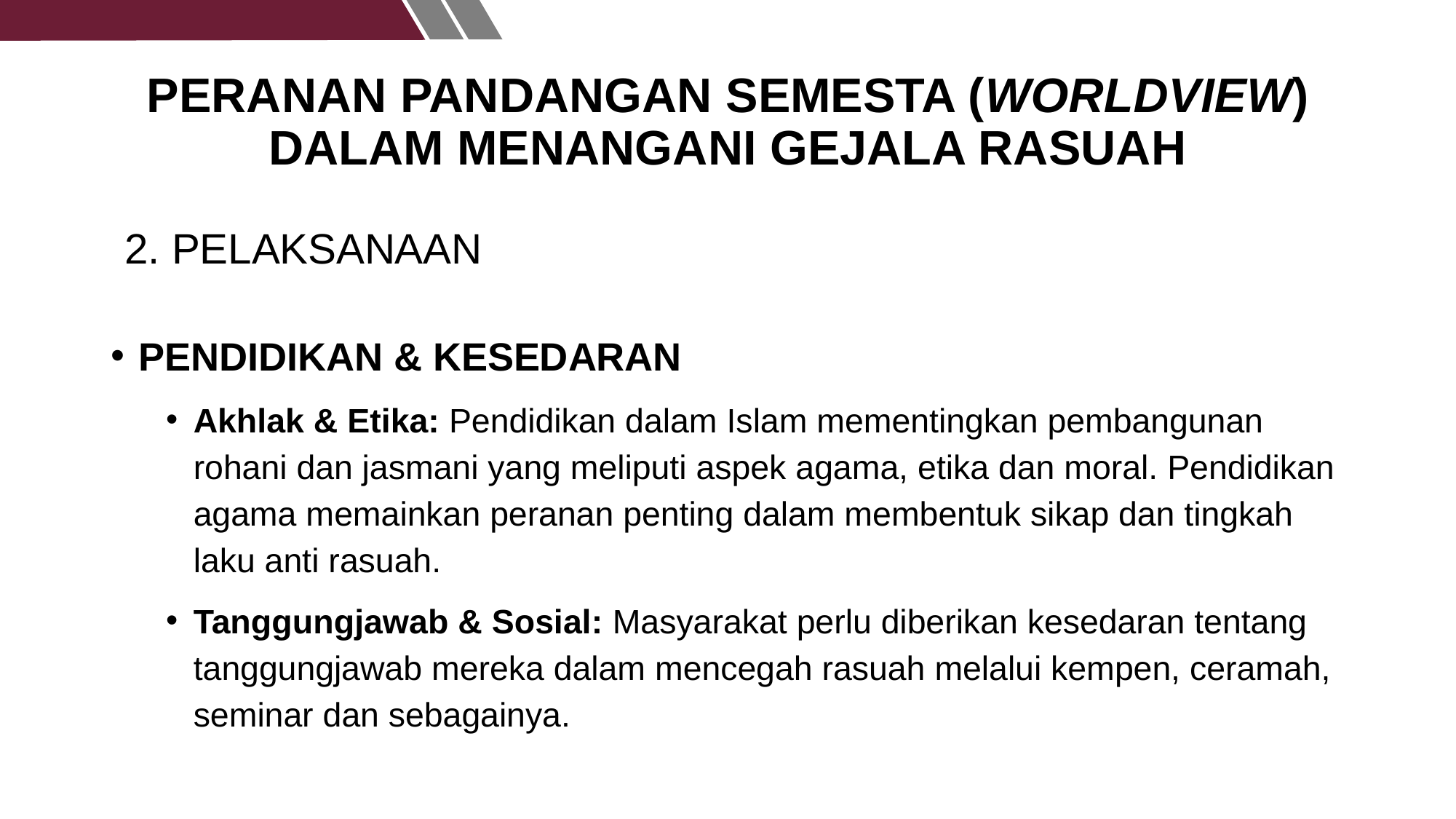

# PERANAN PANDANGAN SEMESTA (WORLDVIEW) DALAM MENANGANI GEJALA RASUAH
2. PELAKSANAAN
PENDIDIKAN & KESEDARAN
Akhlak & Etika: Pendidikan dalam Islam mementingkan pembangunan rohani dan jasmani yang meliputi aspek agama, etika dan moral. Pendidikan agama memainkan peranan penting dalam membentuk sikap dan tingkah laku anti rasuah.
Tanggungjawab & Sosial: Masyarakat perlu diberikan kesedaran tentang tanggungjawab mereka dalam mencegah rasuah melalui kempen, ceramah, seminar dan sebagainya.